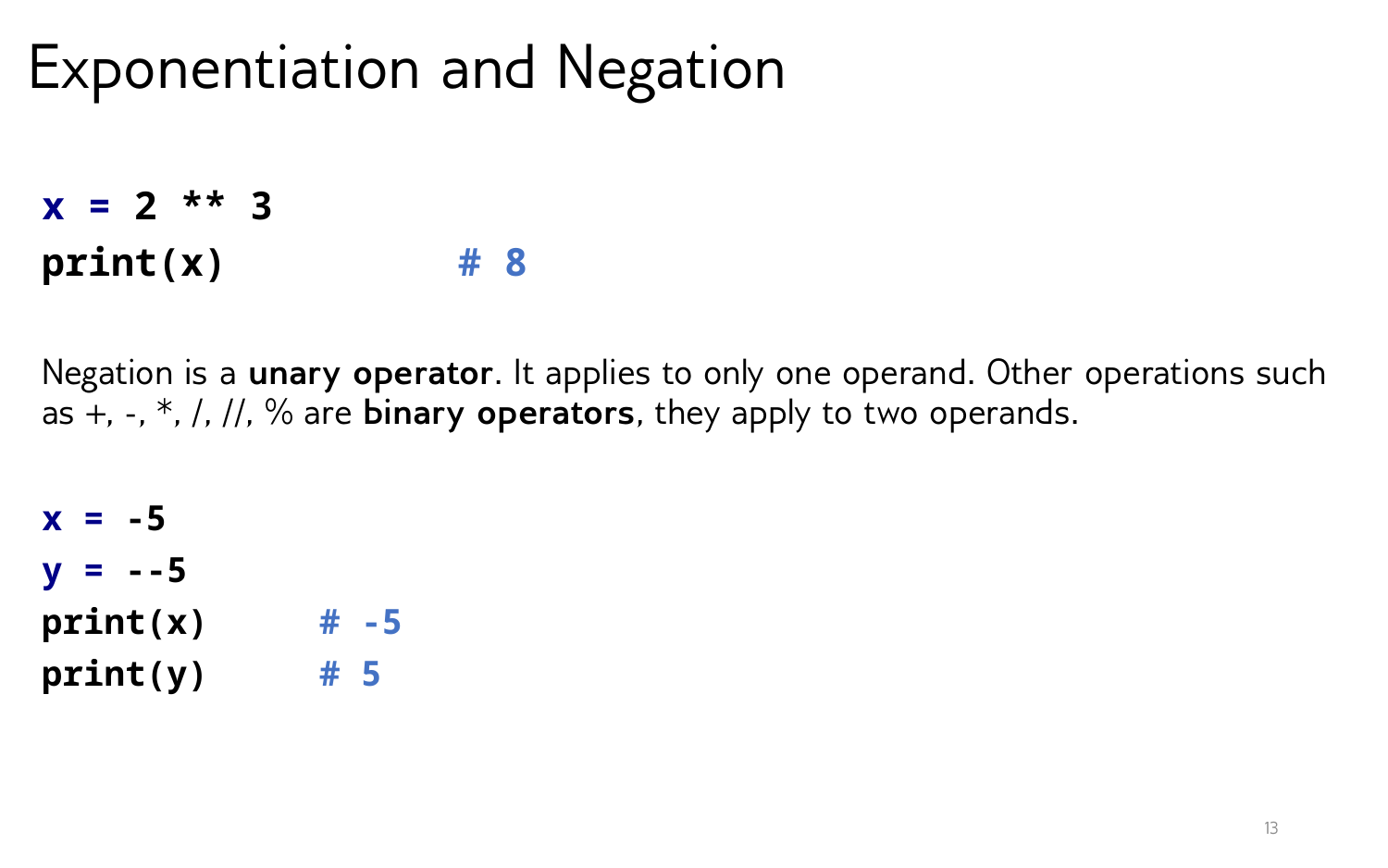

# Exponentiation and Negation

x = 2 ** 3
print(x) 		# 8

Negation is a unary operator. It applies to only one operand. Other operations such as +, -, *, /, //, % are binary operators, they apply to two operands.

x = -5
y = --5
print(x)	# -5
print(y)	# 5

13